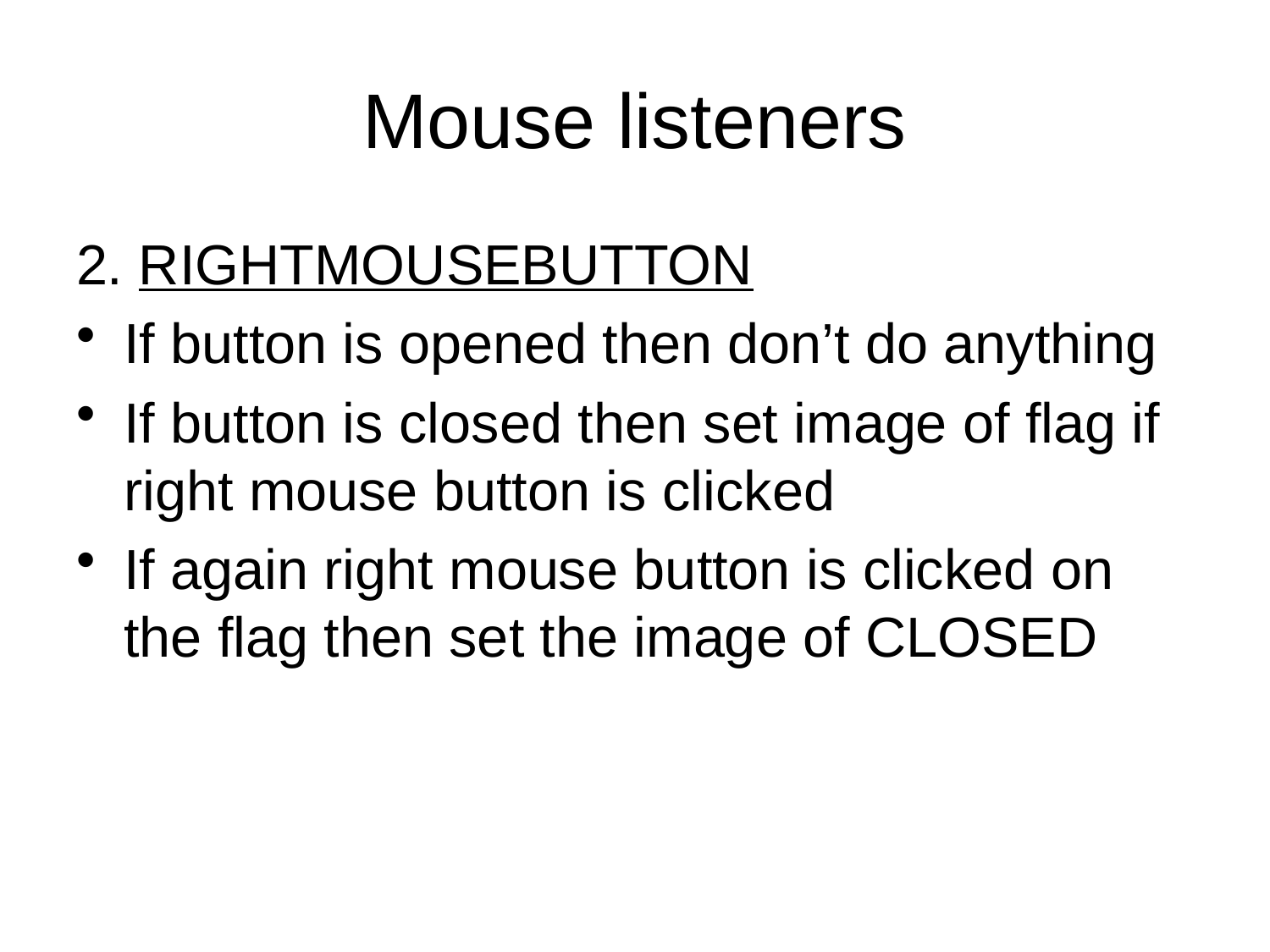

# Mouse listeners
2. RIGHTMOUSEBUTTON
If button is opened then don’t do anything
If button is closed then set image of flag if right mouse button is clicked
If again right mouse button is clicked on the flag then set the image of CLOSED